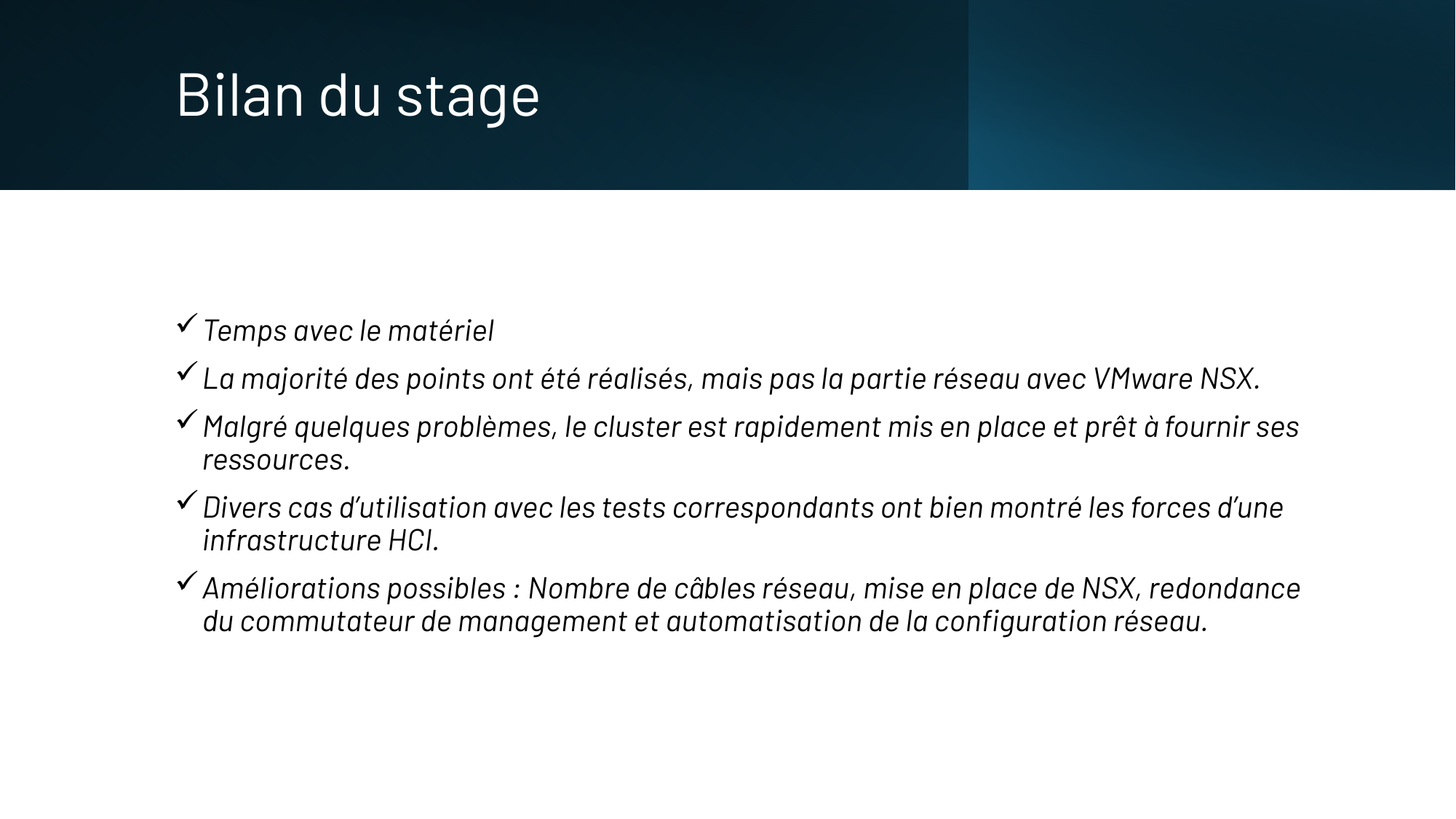

# Bilan du stage
Temps avec le matériel
La majorité des points ont été réalisés, mais pas la partie réseau avec VMware NSX.
Malgré quelques problèmes, le cluster est rapidement mis en place et prêt à fournir ses ressources.
Divers cas d’utilisation avec les tests correspondants ont bien montré les forces d’une infrastructure HCI.
Améliorations possibles : Nombre de câbles réseau, mise en place de NSX, redondance du commutateur de management et automatisation de la configuration réseau.